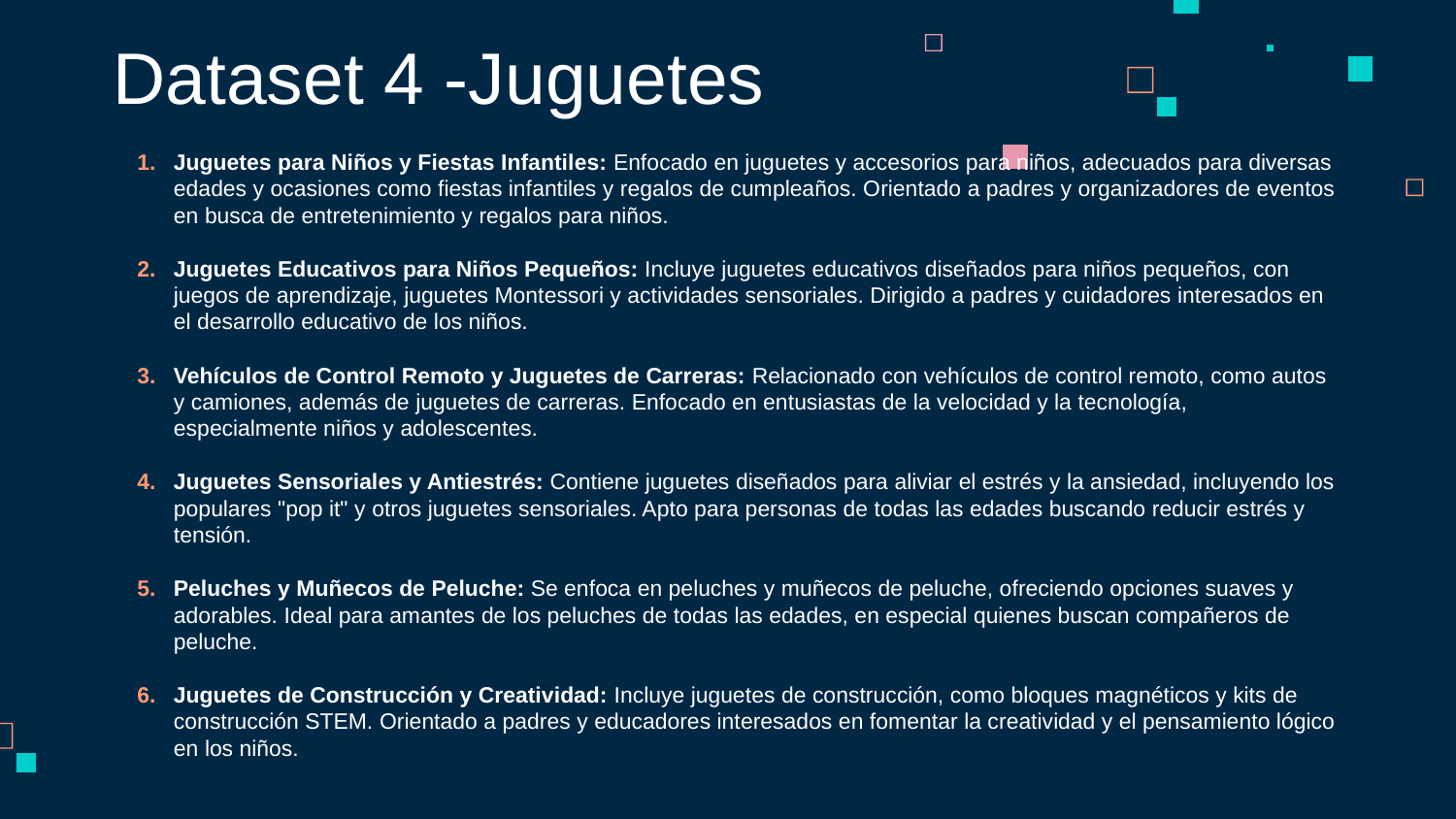

# Dataset 4 -Juguetes
Juguetes para Niños y Fiestas Infantiles: Enfocado en juguetes y accesorios para niños, adecuados para diversas edades y ocasiones como fiestas infantiles y regalos de cumpleaños. Orientado a padres y organizadores de eventos en busca de entretenimiento y regalos para niños.

Juguetes Educativos para Niños Pequeños: Incluye juguetes educativos diseñados para niños pequeños, con juegos de aprendizaje, juguetes Montessori y actividades sensoriales. Dirigido a padres y cuidadores interesados en el desarrollo educativo de los niños.

Vehículos de Control Remoto y Juguetes de Carreras: Relacionado con vehículos de control remoto, como autos y camiones, además de juguetes de carreras. Enfocado en entusiastas de la velocidad y la tecnología, especialmente niños y adolescentes.

Juguetes Sensoriales y Antiestrés: Contiene juguetes diseñados para aliviar el estrés y la ansiedad, incluyendo los populares "pop it" y otros juguetes sensoriales. Apto para personas de todas las edades buscando reducir estrés y tensión.

Peluches y Muñecos de Peluche: Se enfoca en peluches y muñecos de peluche, ofreciendo opciones suaves y adorables. Ideal para amantes de los peluches de todas las edades, en especial quienes buscan compañeros de peluche.

Juguetes de Construcción y Creatividad: Incluye juguetes de construcción, como bloques magnéticos y kits de construcción STEM. Orientado a padres y educadores interesados en fomentar la creatividad y el pensamiento lógico en los niños.